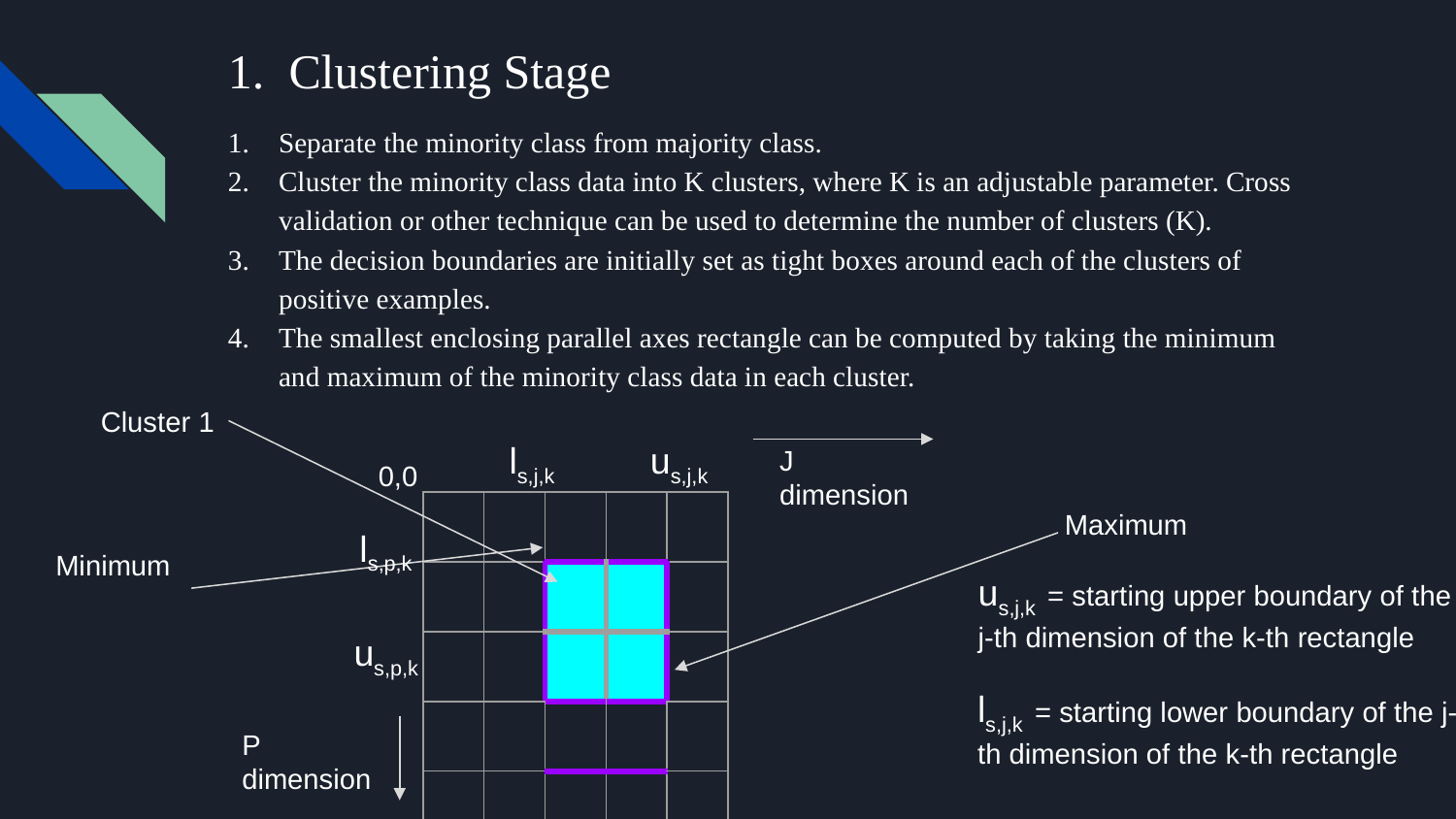

# Clustering Stage
Separate the minority class from majority class.
Cluster the minority class data into K clusters, where K is an adjustable parameter. Cross validation or other technique can be used to determine the number of clusters (K).
The decision boundaries are initially set as tight boxes around each of the clusters of positive examples.
The smallest enclosing parallel axes rectangle can be computed by taking the minimum and maximum of the minority class data in each cluster.

Cluster 1
ls,j,k
us,j,k
J dimension
0,0
Maximum
|  |  |  |  |  |
| --- | --- | --- | --- | --- |
|  |  |  |  |  |
|  |  |  |  |  |
|  |  |  |  |  |
|  |  |  |  |  |
ls,p,k
Minimum
us,j,k  = starting upper boundary of the j-th dimension of the k-th rectangle

us,p,k
ls,j,k  = starting lower boundary of the j-th dimension of the k-th rectangle

P dimension